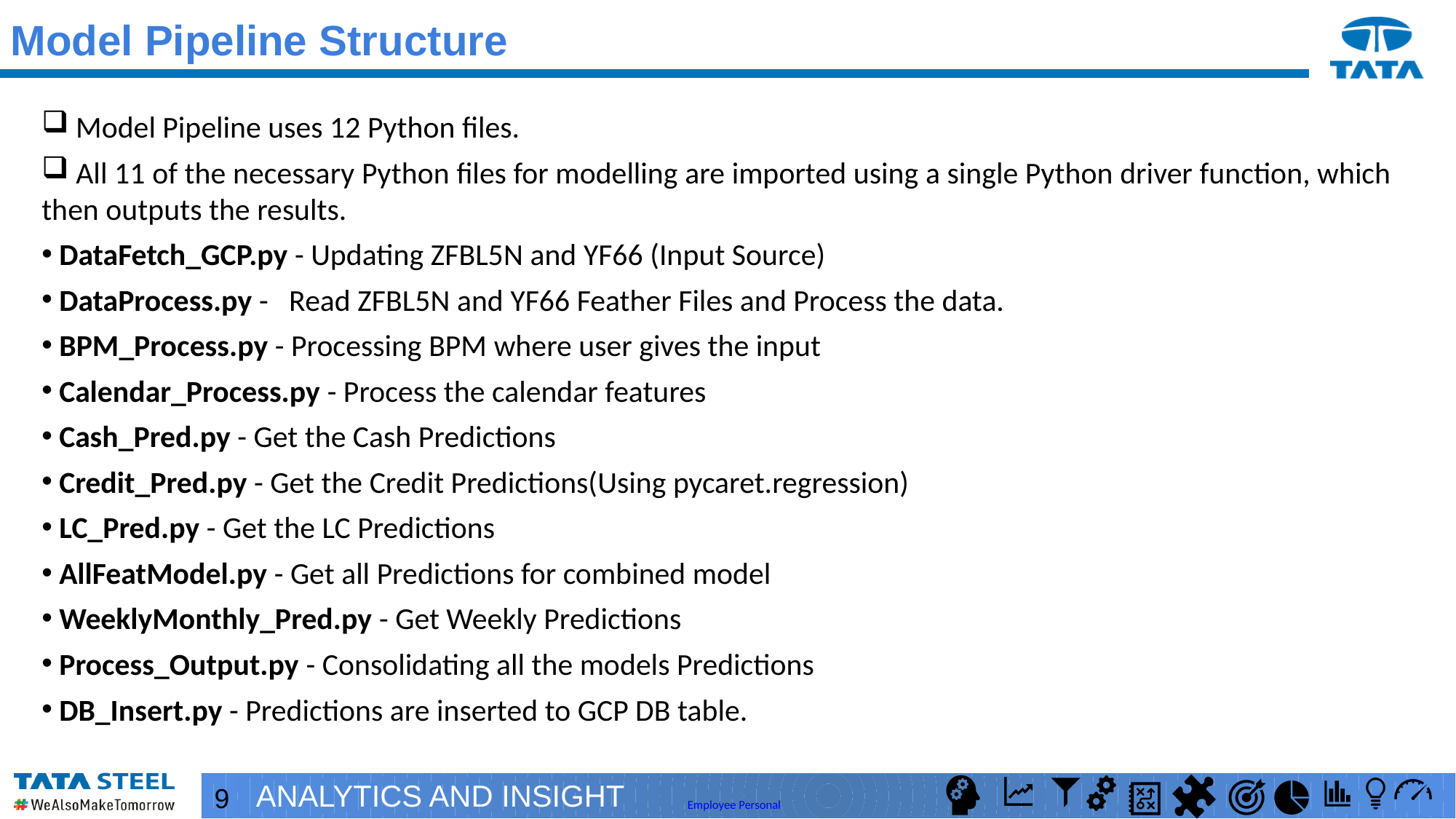

Model Pipeline Structure
 Model Pipeline uses 12 Python files.
 All 11 of the necessary Python files for modelling are imported using a single Python driver function, which then outputs the results.
 DataFetch_GCP.py - Updating ZFBL5N and YF66 (Input Source)
 DataProcess.py -   Read ZFBL5N and YF66 Feather Files and Process the data.
 BPM_Process.py - Processing BPM where user gives the input
 Calendar_Process.py - Process the calendar features
 Cash_Pred.py - Get the Cash Predictions
 Credit_Pred.py - Get the Credit Predictions(Using pycaret.regression)
 LC_Pred.py - Get the LC Predictions
 AllFeatModel.py - Get all Predictions for combined model
 WeeklyMonthly_Pred.py - Get Weekly Predictions
 Process_Output.py - Consolidating all the models Predictions
 DB_Insert.py - Predictions are inserted to GCP DB table.
9